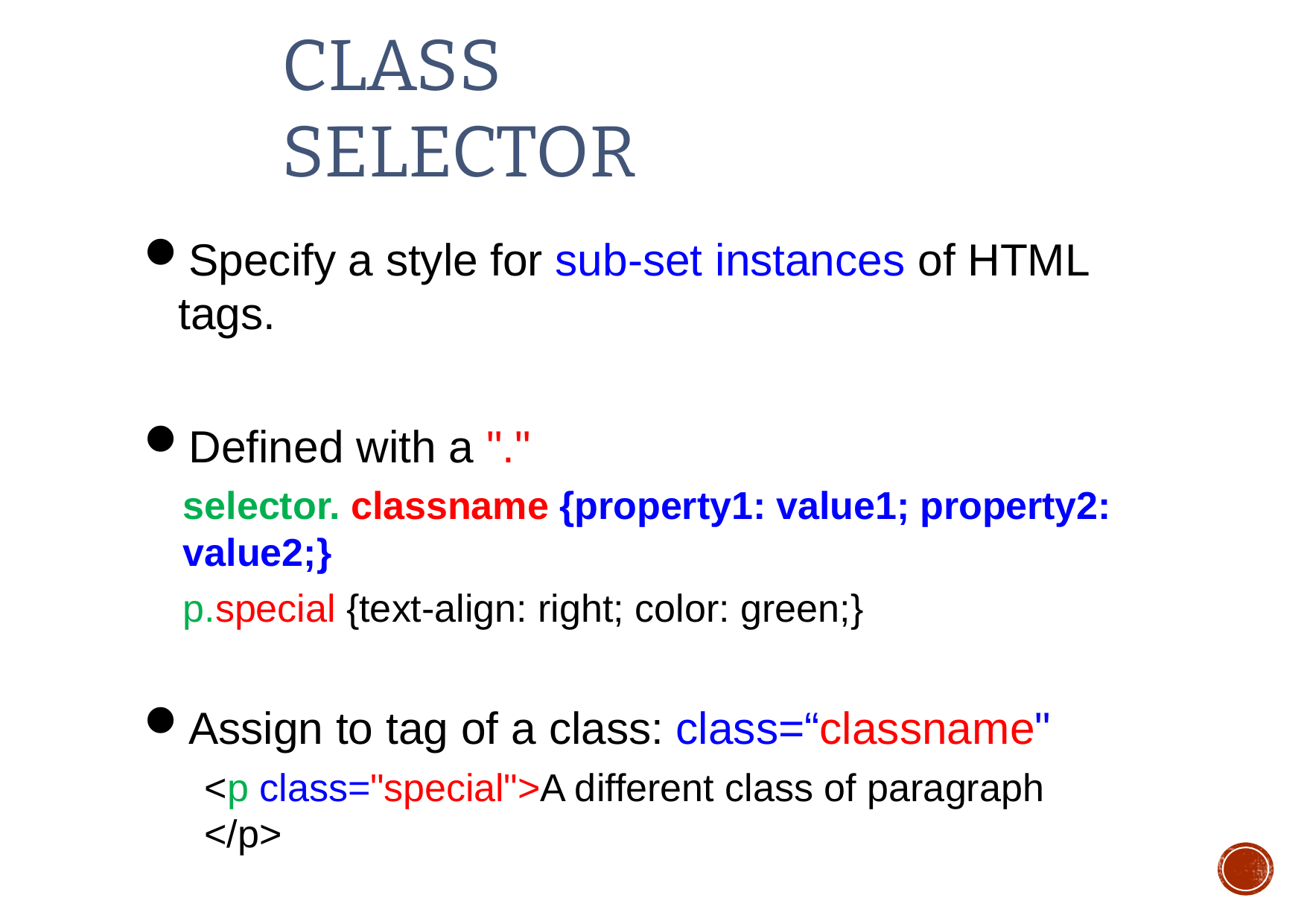

# CLASS	SELECTOR
Specify a style for sub-set instances of HTML tags.

Defined with a "."
selector. classname {property1: value1; property2: value2;}
p.special {text-align: right; color: green;}

Assign to tag of a class: class=“classname"
<p class="special">A different class of paragraph </p>